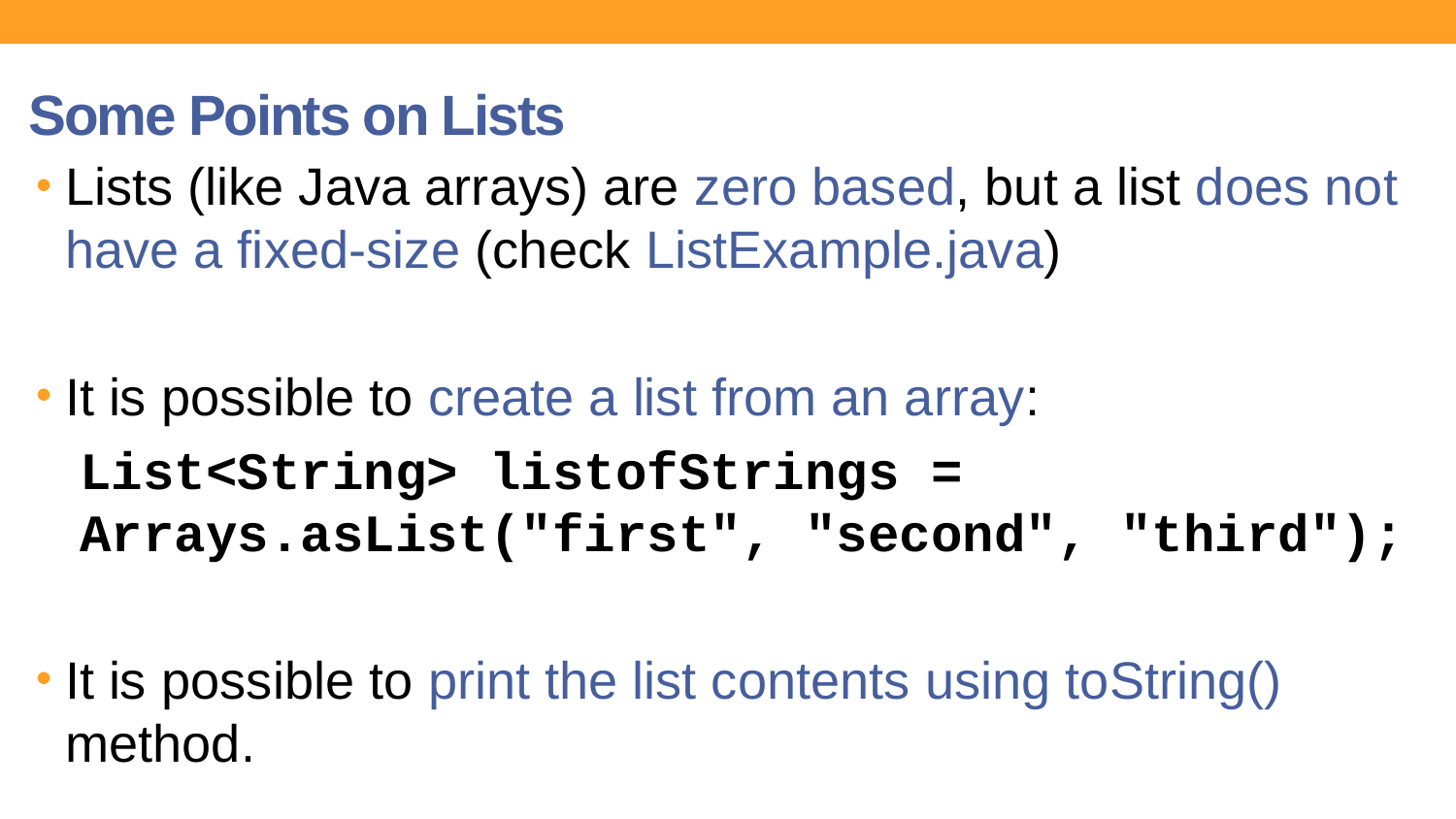

Some Points on Lists
Lists (like Java arrays) are zero based, but a list does not have a fixed-size (check ListExample.java)

It is possible to create a list from an array:
List<String> listofStrings = Arrays.asList("first", "second", "third");

It is possible to print the list contents using toString() method.